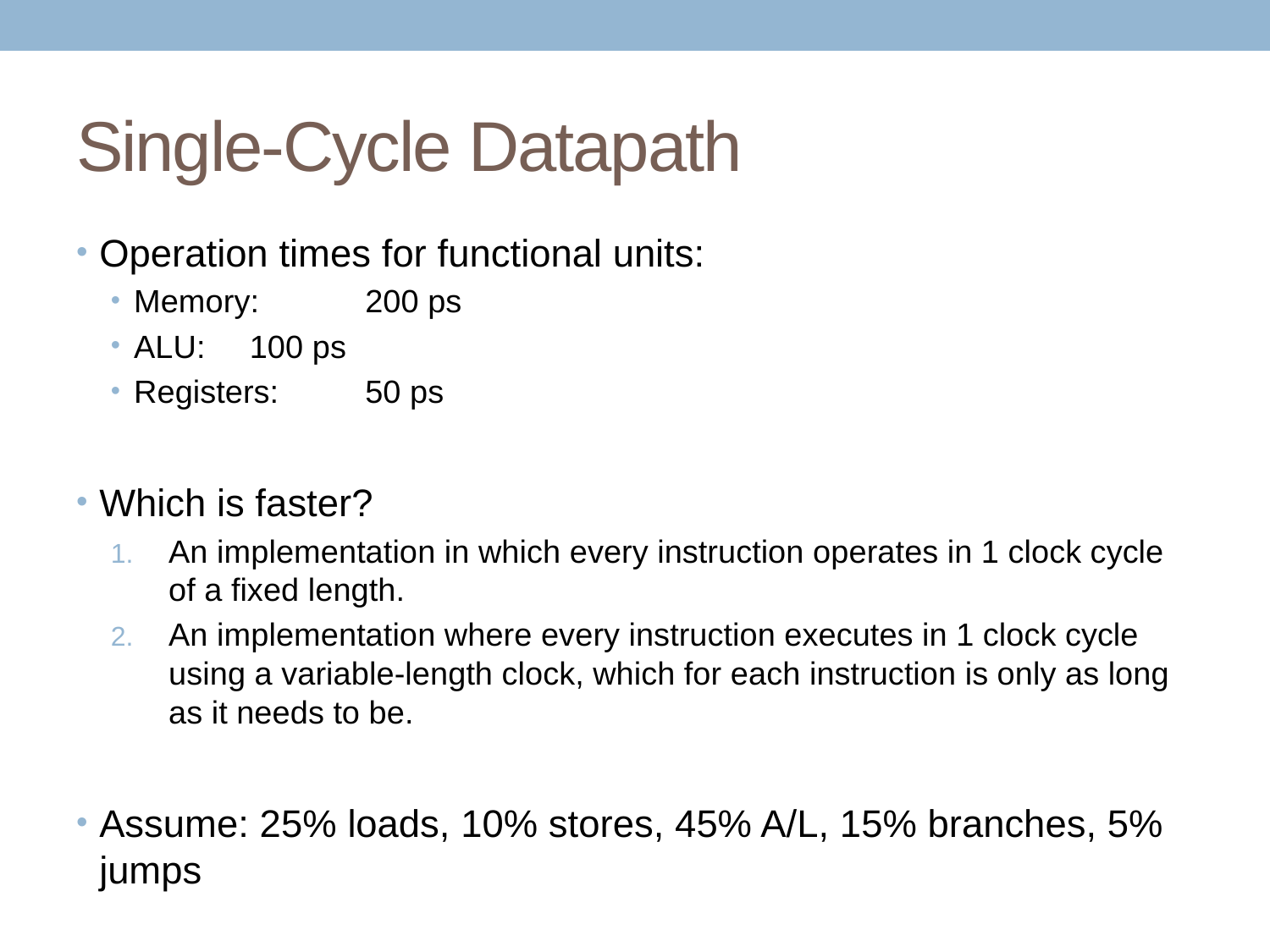

# Single-Cycle Datapath
Operation times for functional units:
Memory: 	200 ps
ALU:	100 ps
Registers:	50 ps

Which is faster?
An implementation in which every instruction operates in 1 clock cycle of a fixed length.
An implementation where every instruction executes in 1 clock cycle using a variable-length clock, which for each instruction is only as long as it needs to be.

Assume: 25% loads, 10% stores, 45% A/L, 15% branches, 5% jumps